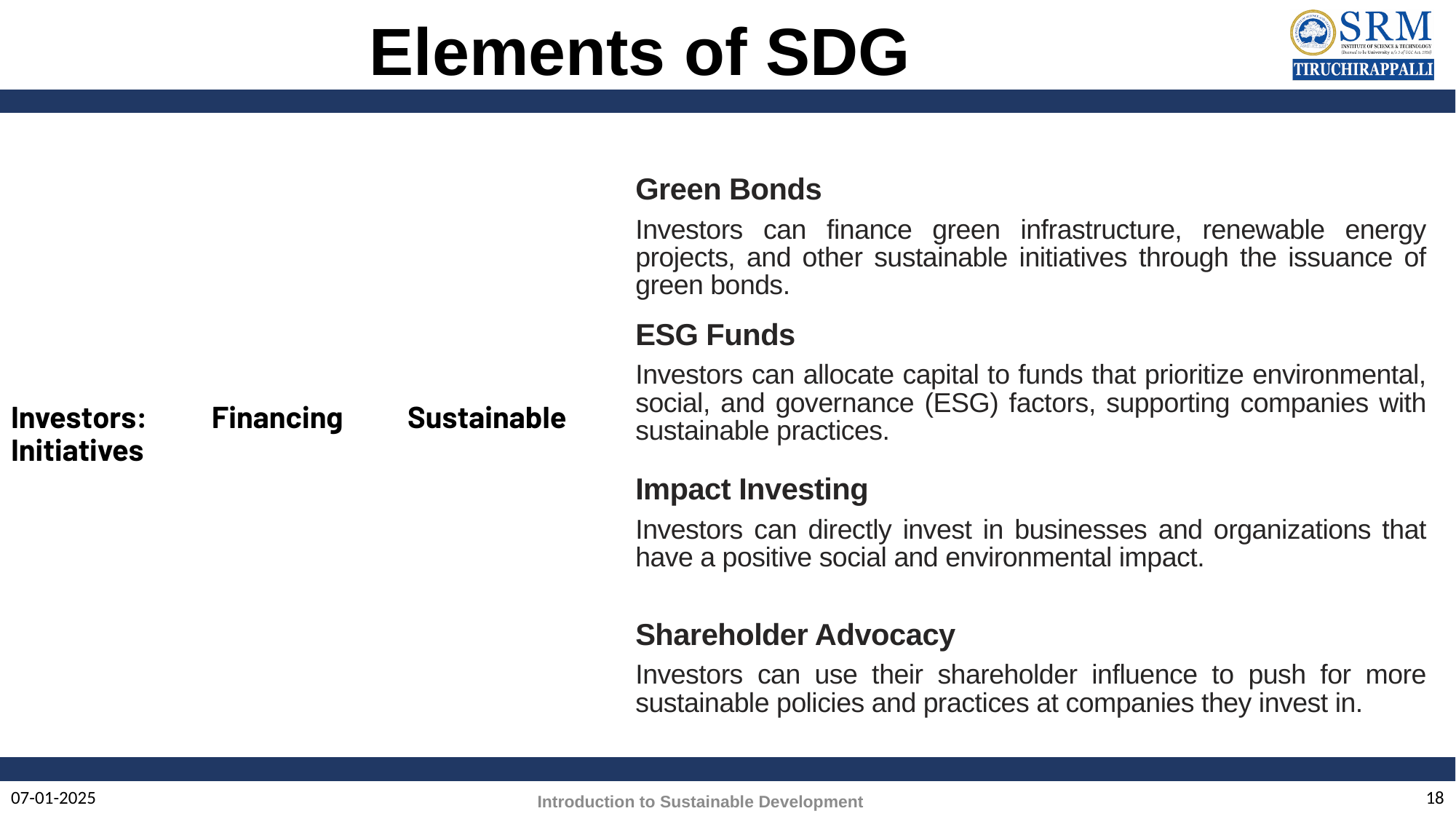

# Elements of SDG

Investors: Financing Sustainable Initiatives
Green Bonds
Investors can finance green infrastructure, renewable energy projects, and other sustainable initiatives through the issuance of green bonds.
ESG Funds
Investors can allocate capital to funds that prioritize environmental, social, and governance (ESG) factors, supporting companies with sustainable practices.
Impact Investing
Investors can directly invest in businesses and organizations that have a positive social and environmental impact.
Shareholder Advocacy
Investors can use their shareholder influence to push for more sustainable policies and practices at companies they invest in.
07-01-2025
18